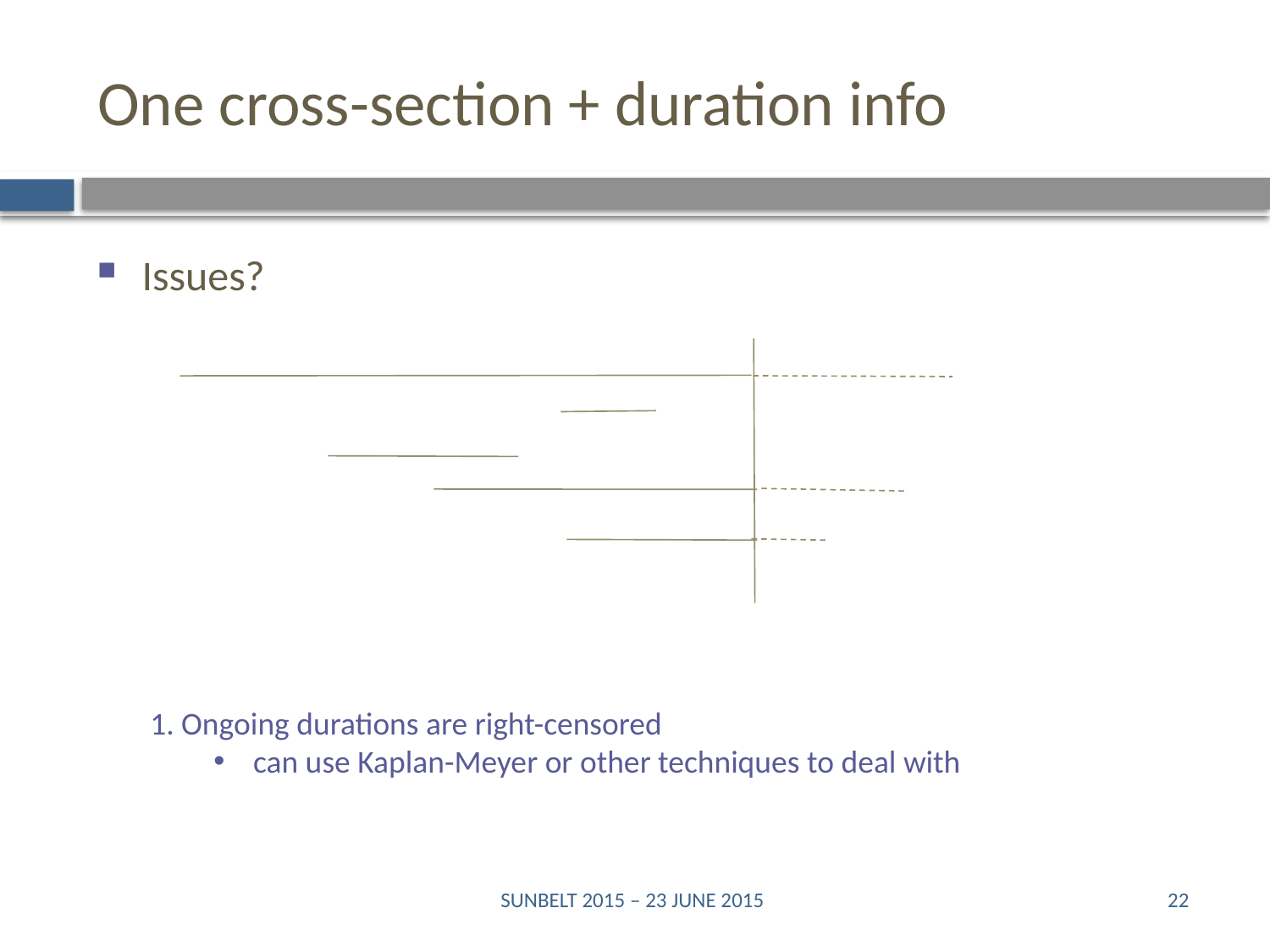

# One cross-section + duration info
Issues?

1. Ongoing durations are right-censored
can use Kaplan-Meyer or other techniques to deal with
SUNBELT 2015 – 23 JUNE 2015
22